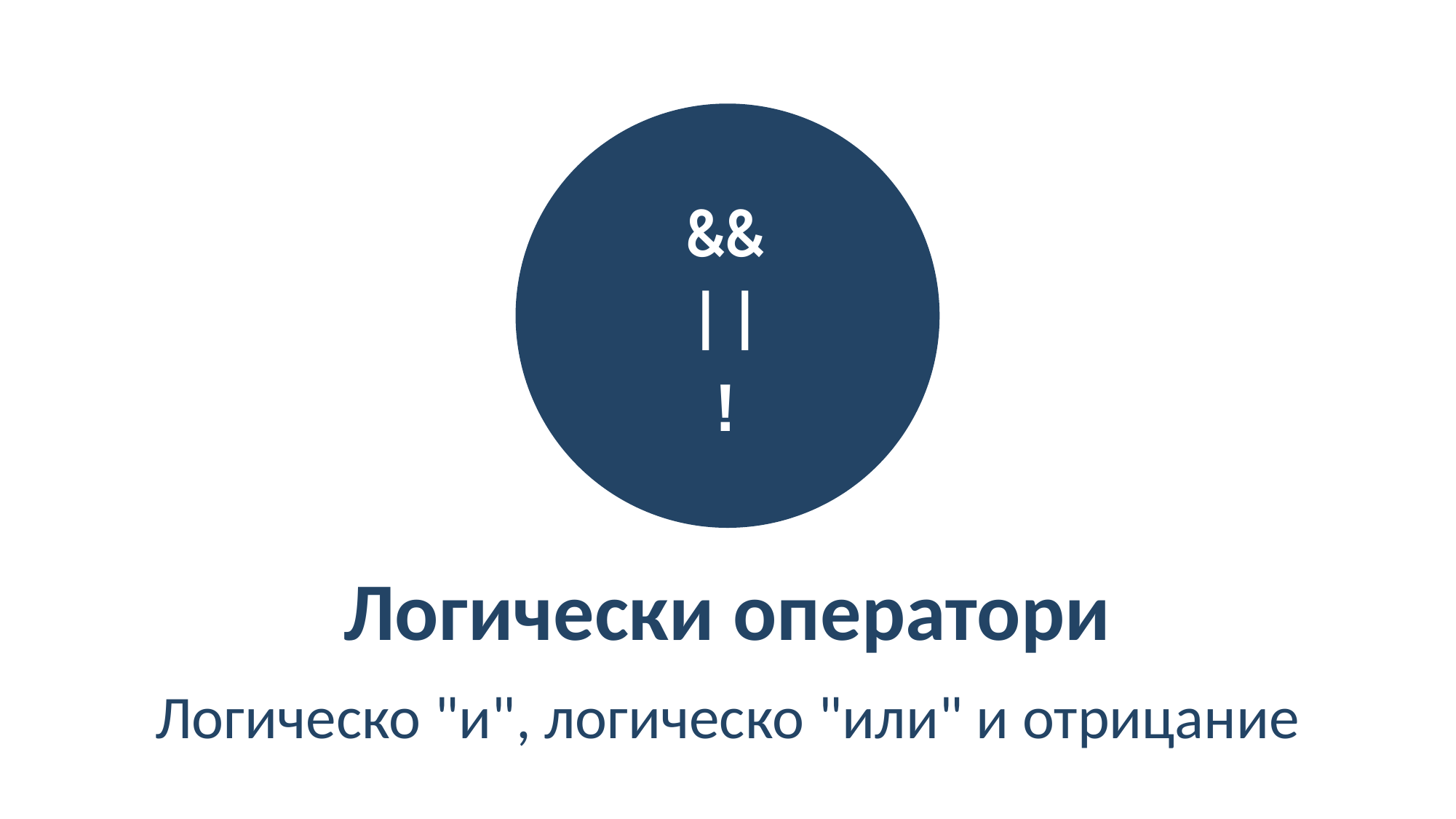

&&
||
!
Логически оператори
Логическо "и", логическо "или" и отрицание